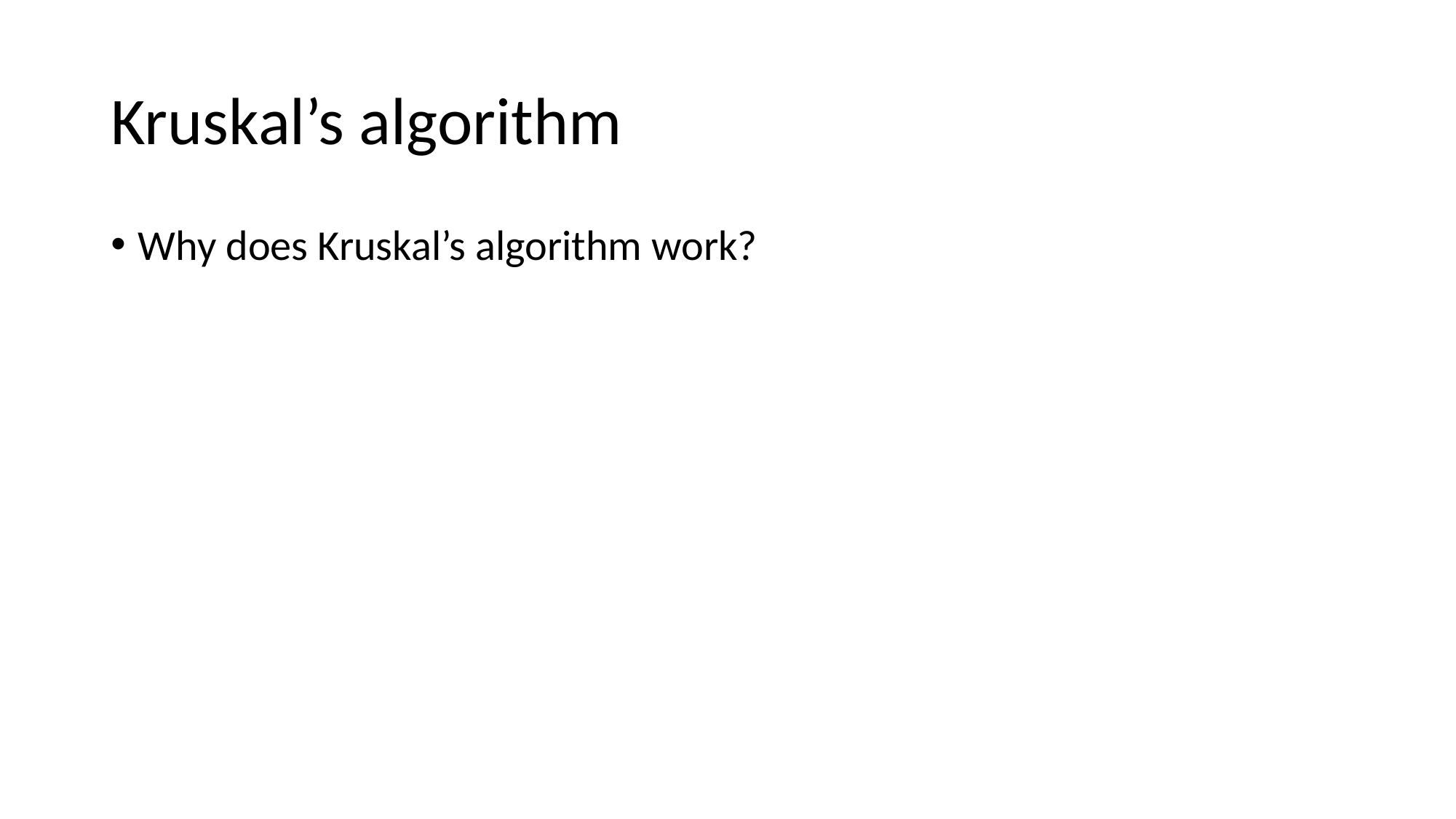

# Kruskal’s algorithm
Why does Kruskal’s algorithm work?